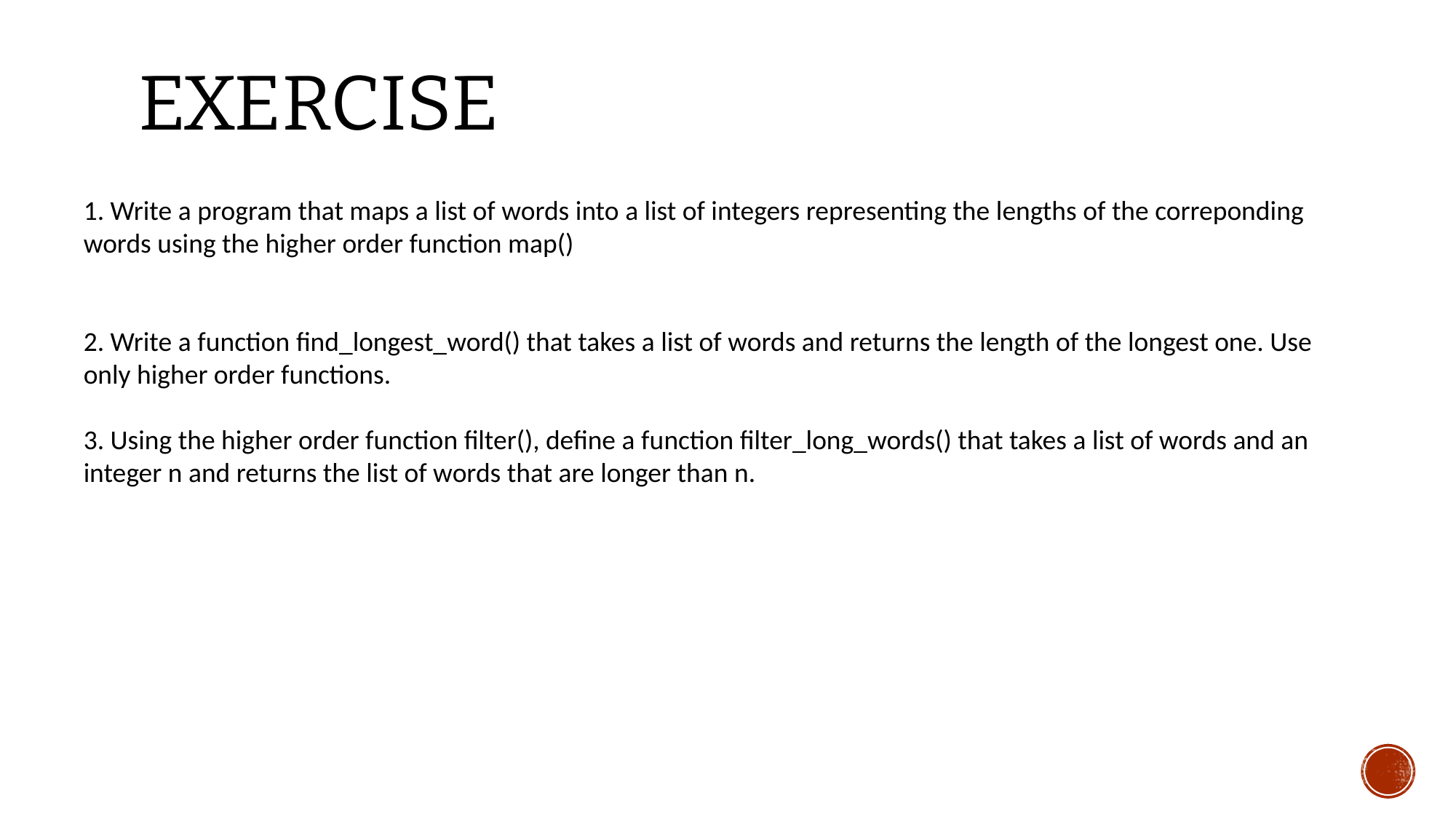

# Exercise
1. Write a program that maps a list of words into a list of integers representing the lengths of the correponding words using the higher order function map()

2. Write a function find_longest_word() that takes a list of words and returns the length of the longest one. Use only higher order functions.

3. Using the higher order function filter(), define a function filter_long_words() that takes a list of words and an integer n and returns the list of words that are longer than n.